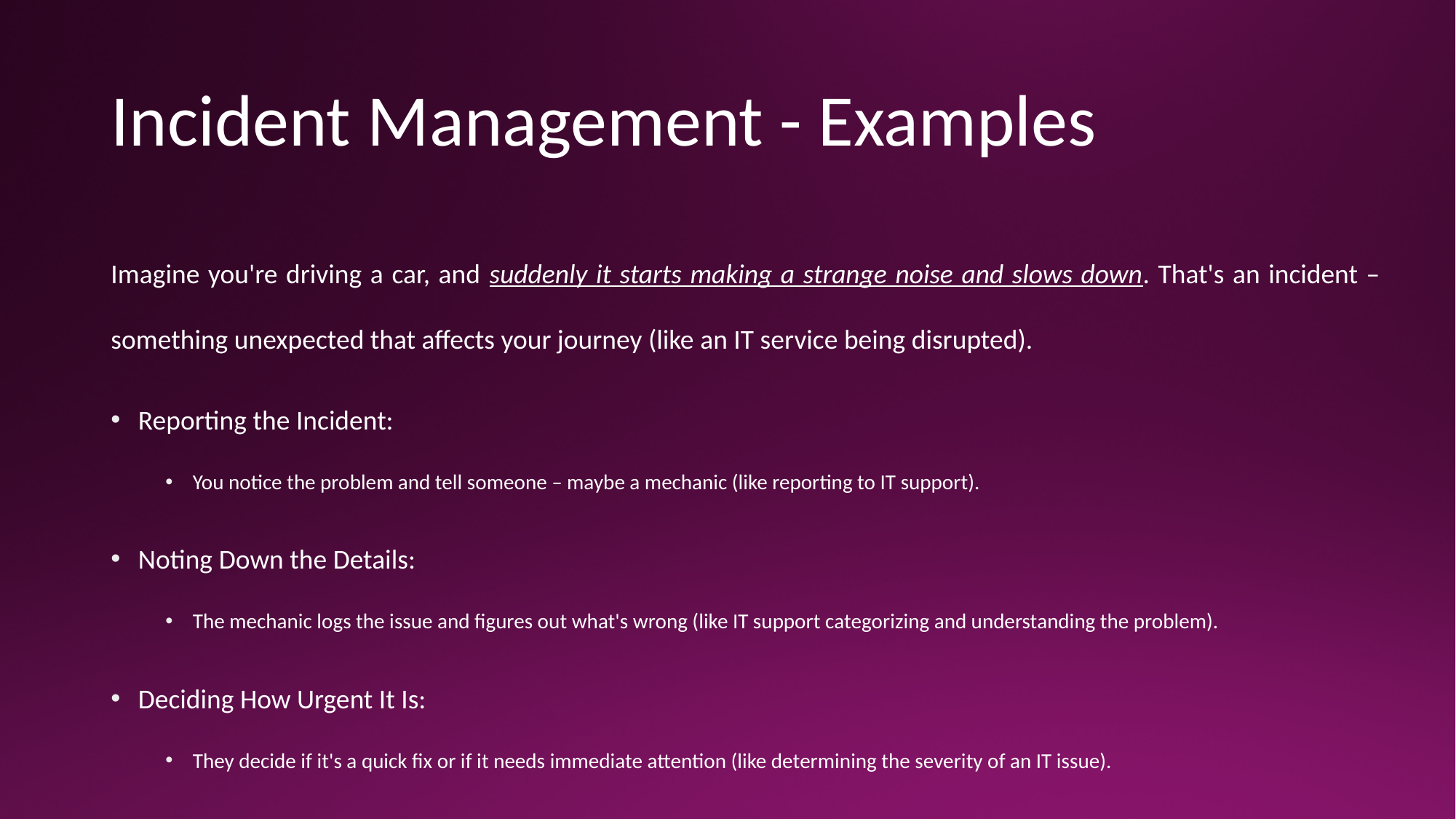

# Incident Management - Examples
Imagine you're driving a car, and suddenly it starts making a strange noise and slows down. That's an incident – something unexpected that affects your journey (like an IT service being disrupted).
Reporting the Incident:
You notice the problem and tell someone – maybe a mechanic (like reporting to IT support).
Noting Down the Details:
The mechanic logs the issue and figures out what's wrong (like IT support categorizing and understanding the problem).
Deciding How Urgent It Is:
They decide if it's a quick fix or if it needs immediate attention (like determining the severity of an IT issue).